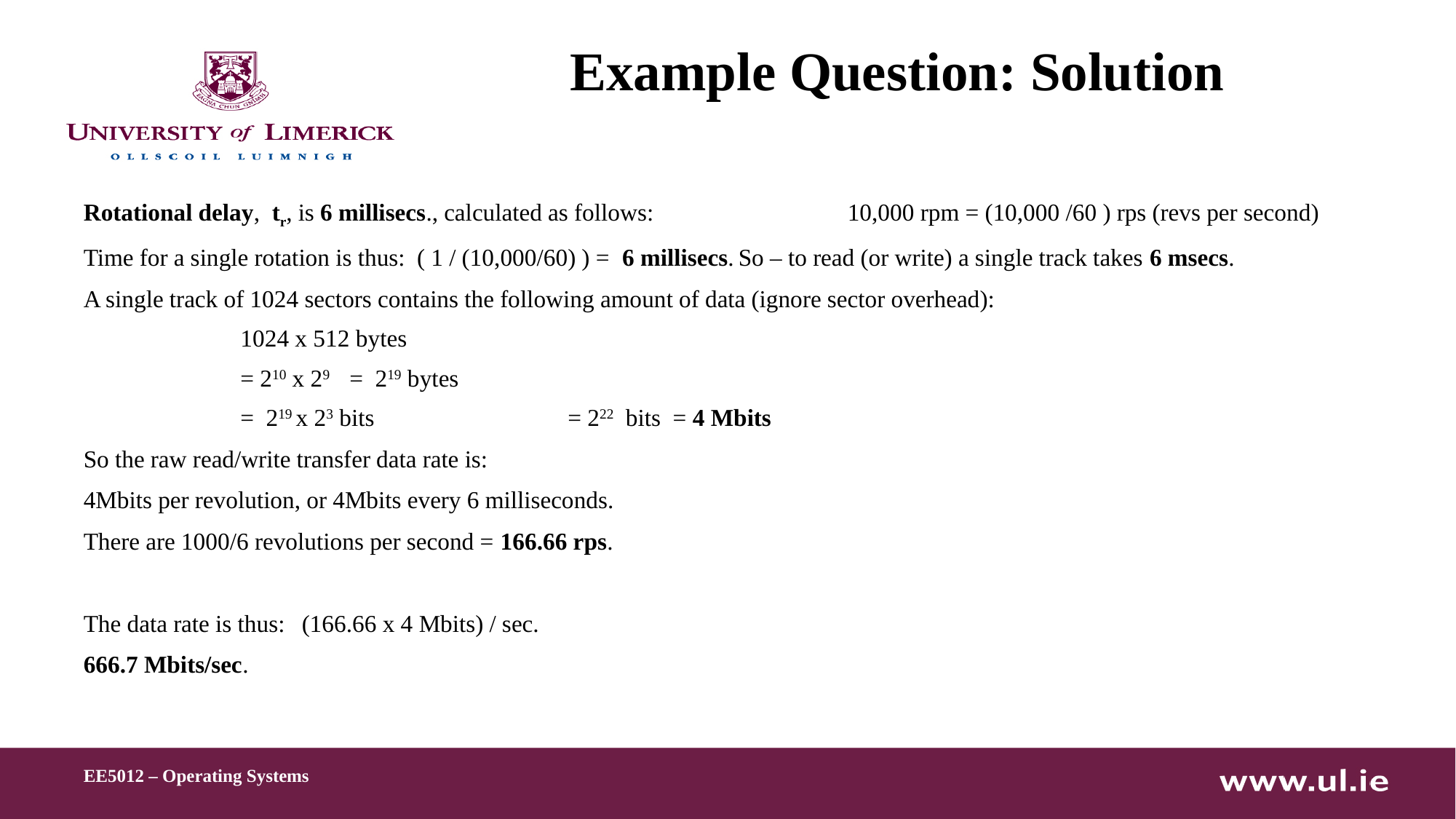

# Example Question: Solution
Rotational delay,  tr, is 6 millisecs., calculated as follows:		10,000 rpm = (10,000 /60 ) rps (revs per second)
Time for a single rotation is thus:  ( 1 / (10,000/60) ) =  6 millisecs.	So – to read (or write) a single track takes 6 msecs.
A single track of 1024 sectors contains the following amount of data (ignore sector overhead):
	1024 x 512 bytes
	= 210 x 29 	=  219 bytes
	=  219 x 23 bits		= 222  bits  = 4 Mbits
So the raw read/write transfer data rate is:
4Mbits per revolution, or 4Mbits every 6 milliseconds.
There are 1000/6 revolutions per second = 166.66 rps.

The data rate is thus:  	(166.66 x 4 Mbits) / sec.
666.7 Mbits/sec.

EE5012 – Operating Systems